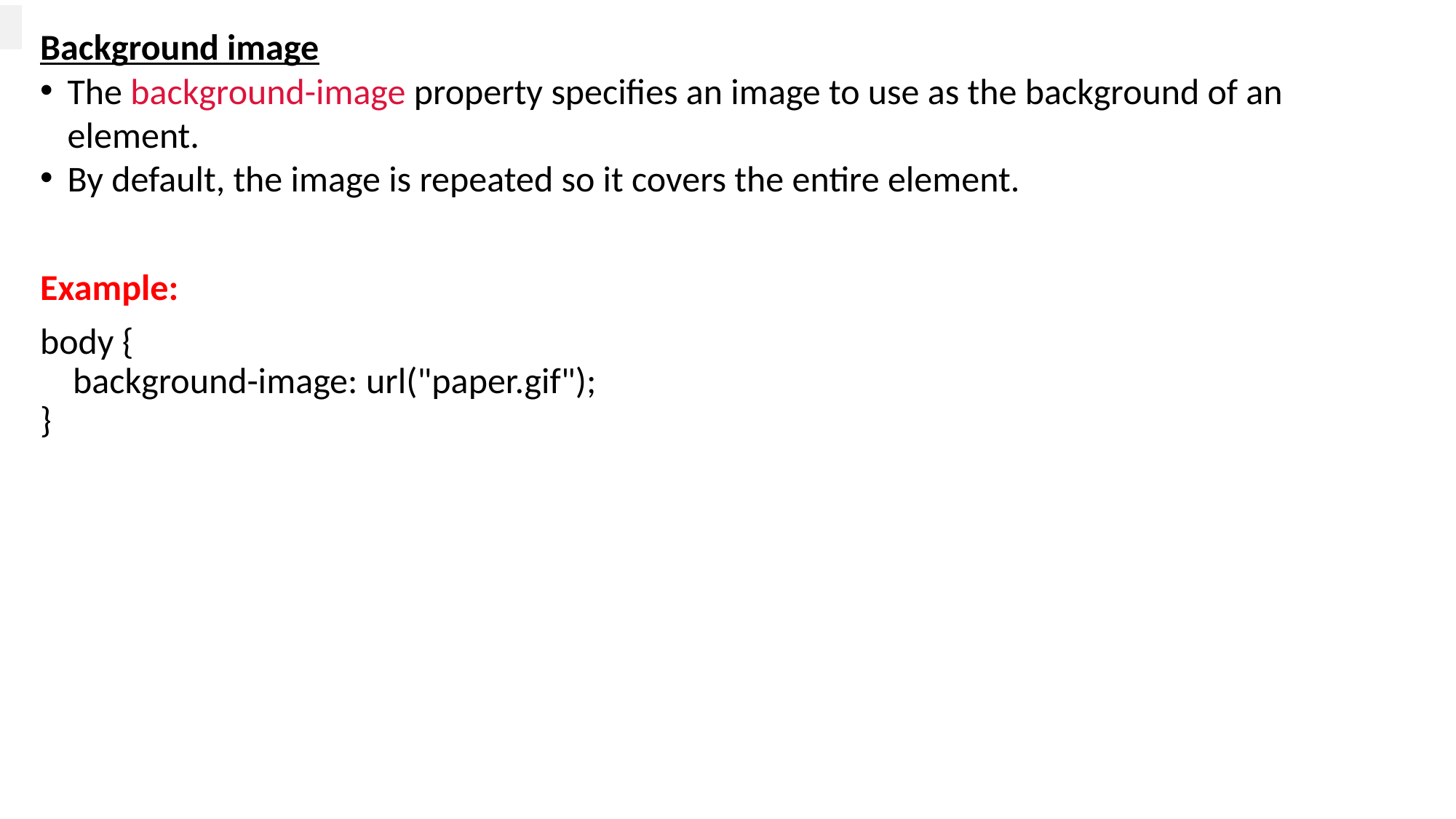

Background image
The background-image property specifies an image to use as the background of an element.
By default, the image is repeated so it covers the entire element.

Example:
body {
    background-image: url("paper.gif");
}